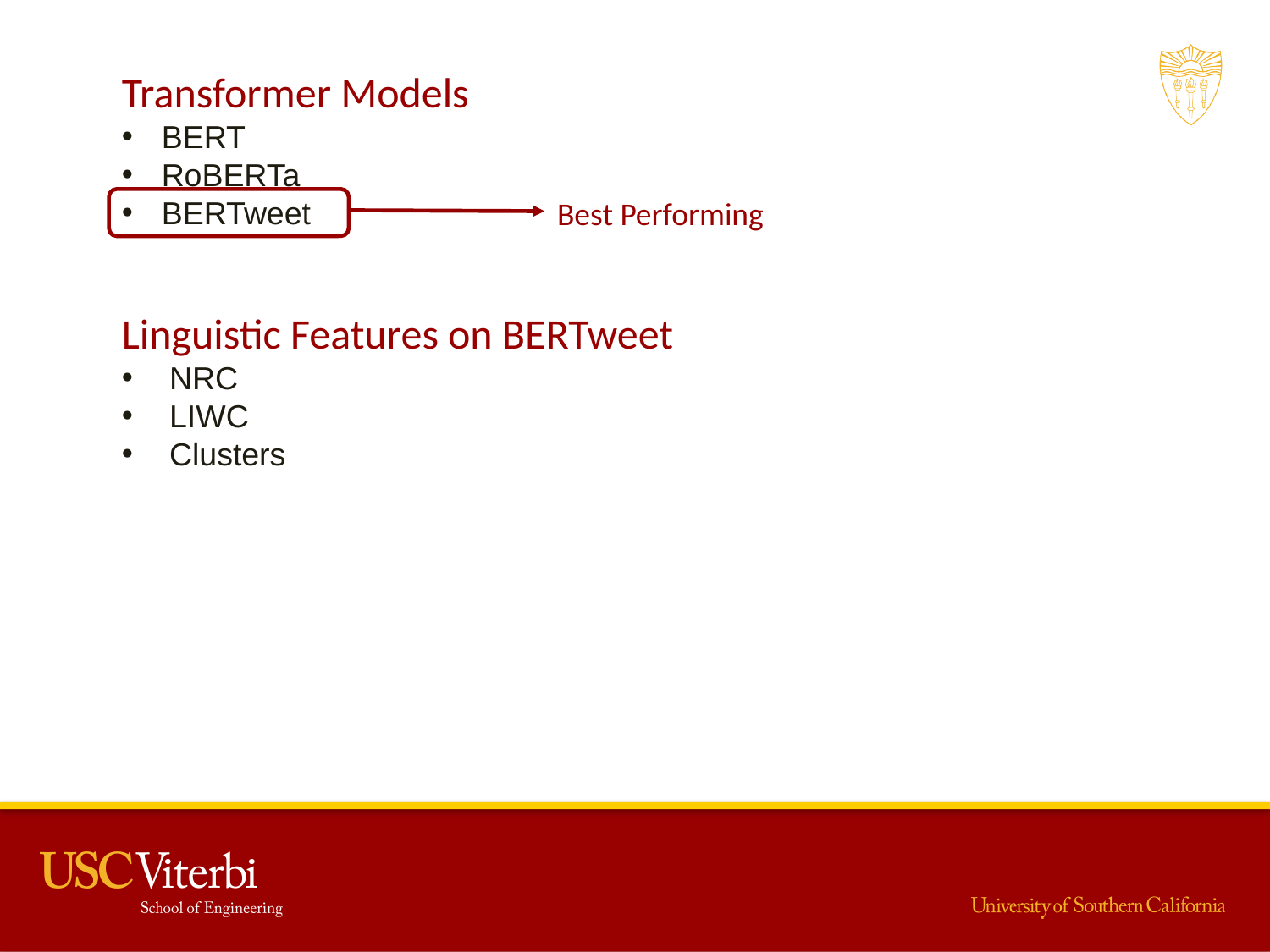

Transformer Models
BERT
RoBERTa
BERTweet

Linguistic Features on BERTweet
NRC
LIWC
Clusters

Best Performing